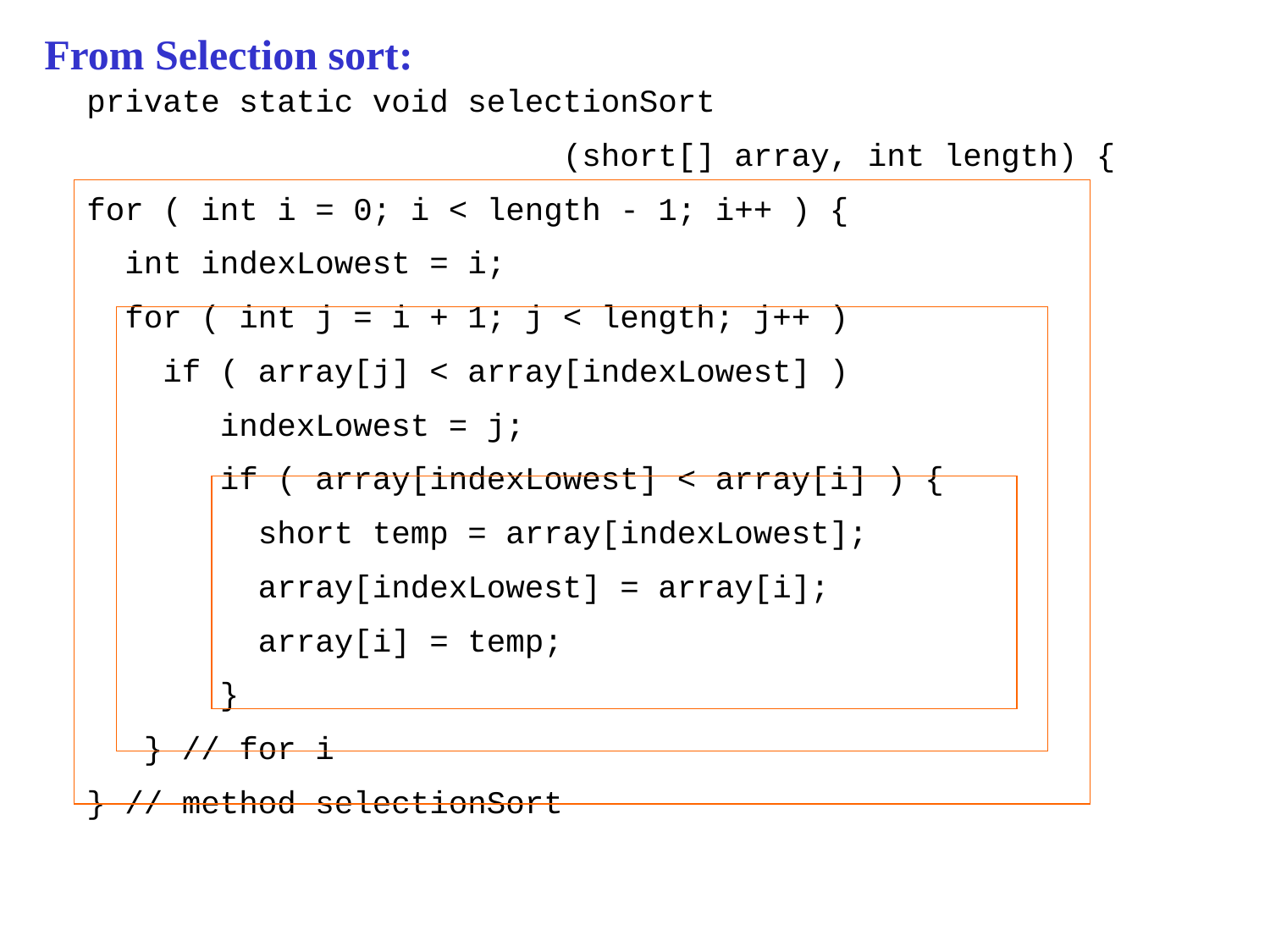

From Selection sort:
private static void selectionSort
                         (short[] array, int length) {
for ( int i = 0; i < length - 1; i++ ) {
  int indexLowest = i;
  for ( int j = i + 1; j < length; j++ )
    if ( array[j] < array[indexLowest] )
       indexLowest = j;
       if ( array[indexLowest] < array[i] ) {
         short temp = array[indexLowest];
         array[indexLowest] = array[i];
         array[i] = temp;
       }
   } // for i
} // method selectionSort